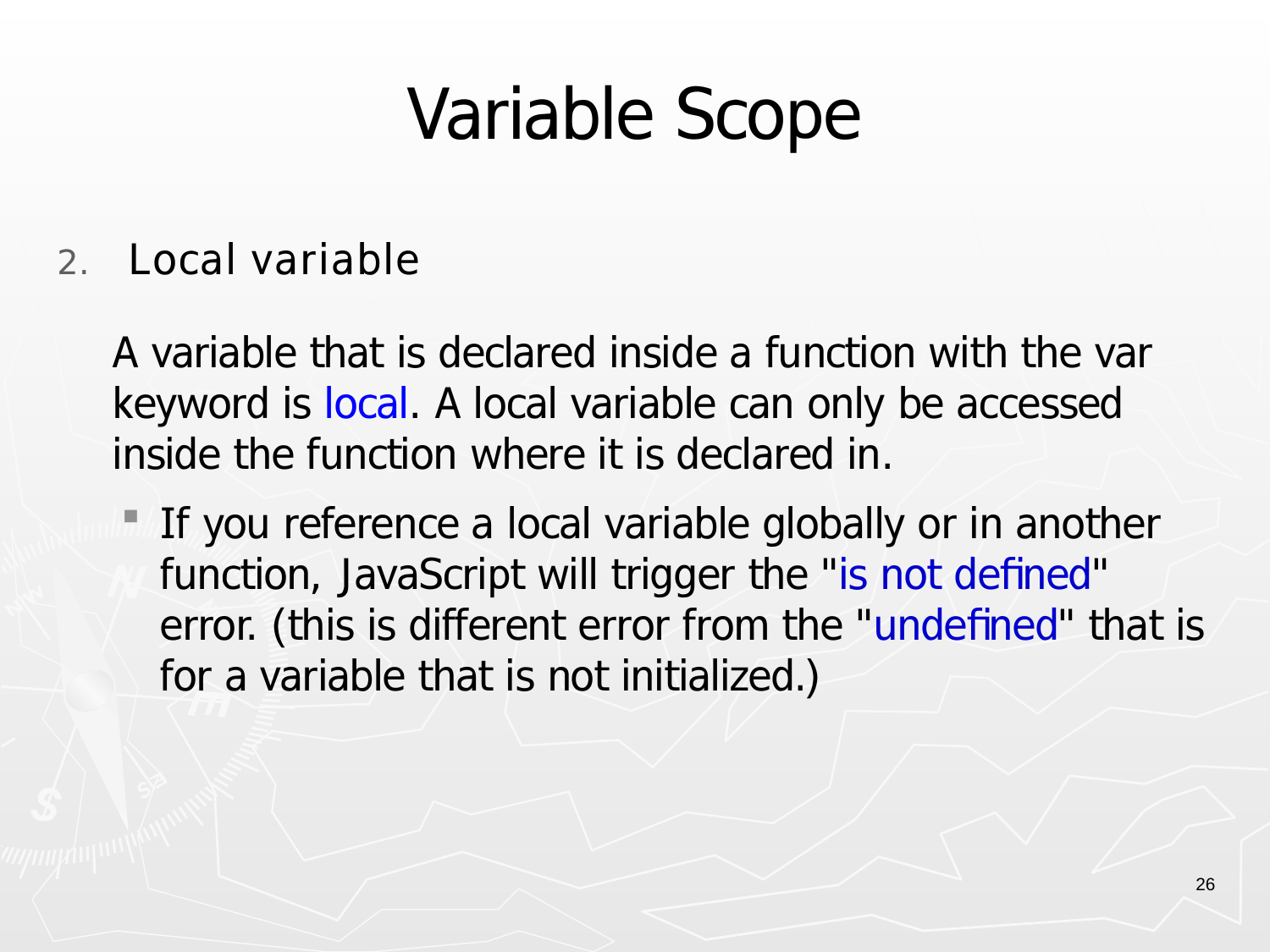

# Variable Scope
Local variable
A variable that is declared inside a function with the var keyword is local. A local variable can only be accessed inside the function where it is declared in.

If you reference a local variable globally or in another function, JavaScript will trigger the "is not defined" error. (this is different error from the "undefined" that is for a variable that is not initialized.)

26